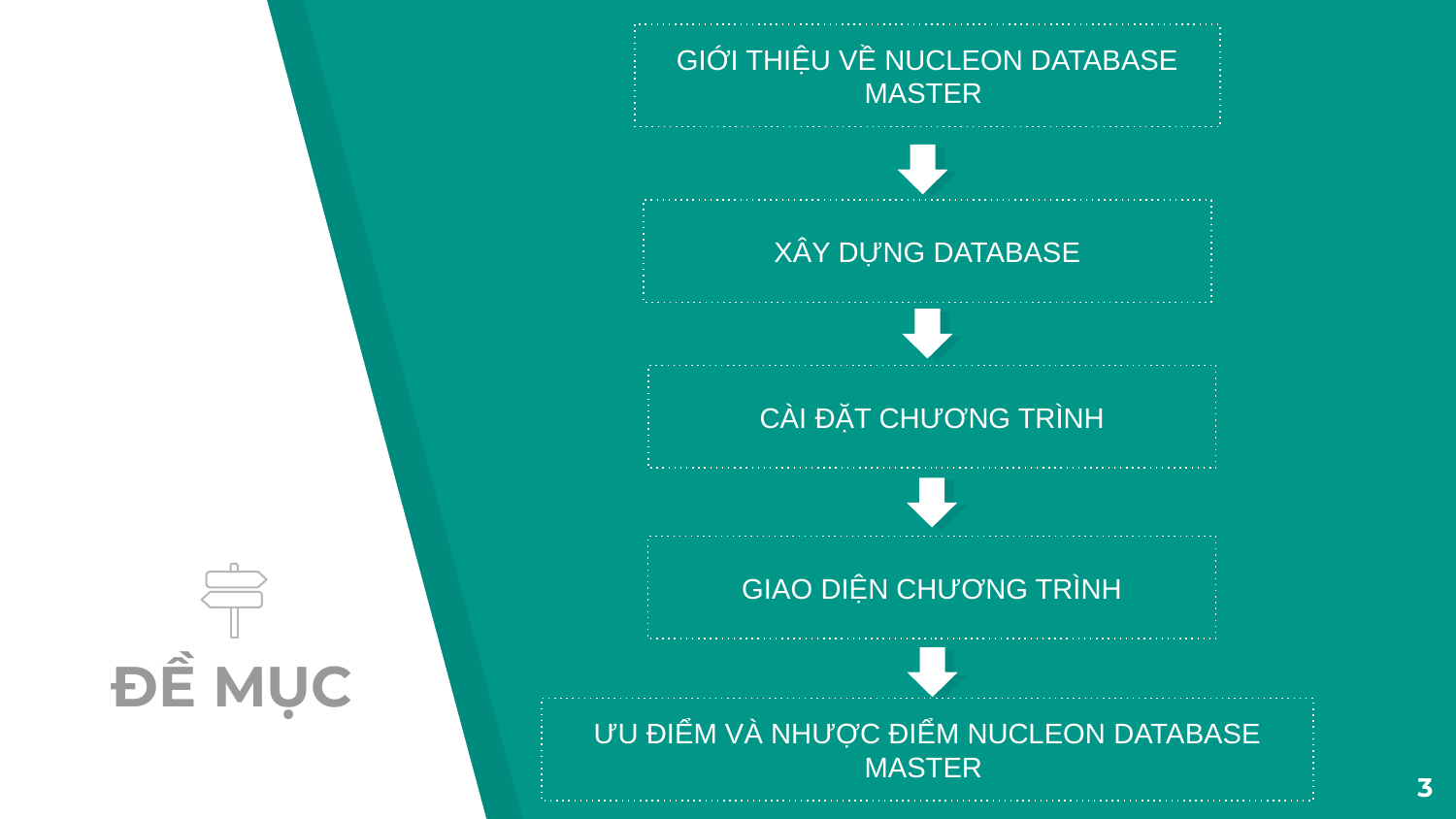

GIỚI THIỆU VỀ NUCLEON DATABASE MASTER

XÂY DỰNG DATABASE

CÀI ĐẶT CHƯƠNG TRÌNH

GIAO DIỆN CHƯƠNG TRÌNH

# ĐỀ MỤC
ƯU ĐIỂM VÀ NHƯỢC ĐIỂM NUCLEON DATABASE MASTER
3